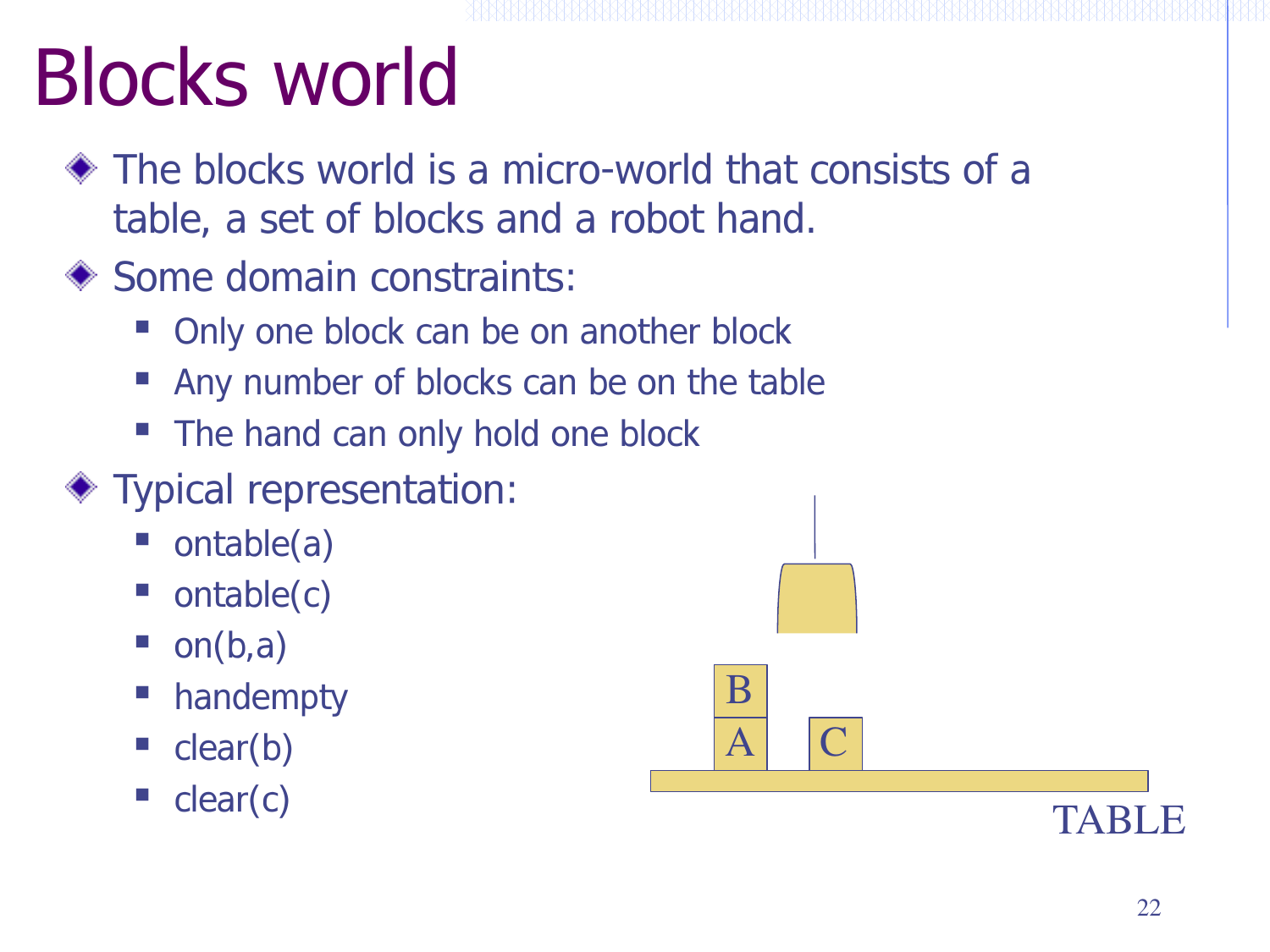

# Blocks world
The blocks world is a micro-world that consists of a table, a set of blocks and a robot hand.
Some domain constraints:
Only one block can be on another block
Any number of blocks can be on the table
The hand can only hold one block
Typical representation:
ontable(a)
ontable(c)
on(b,a)
handempty
clear(b)
clear(c)

B

A

C

TABLE
22